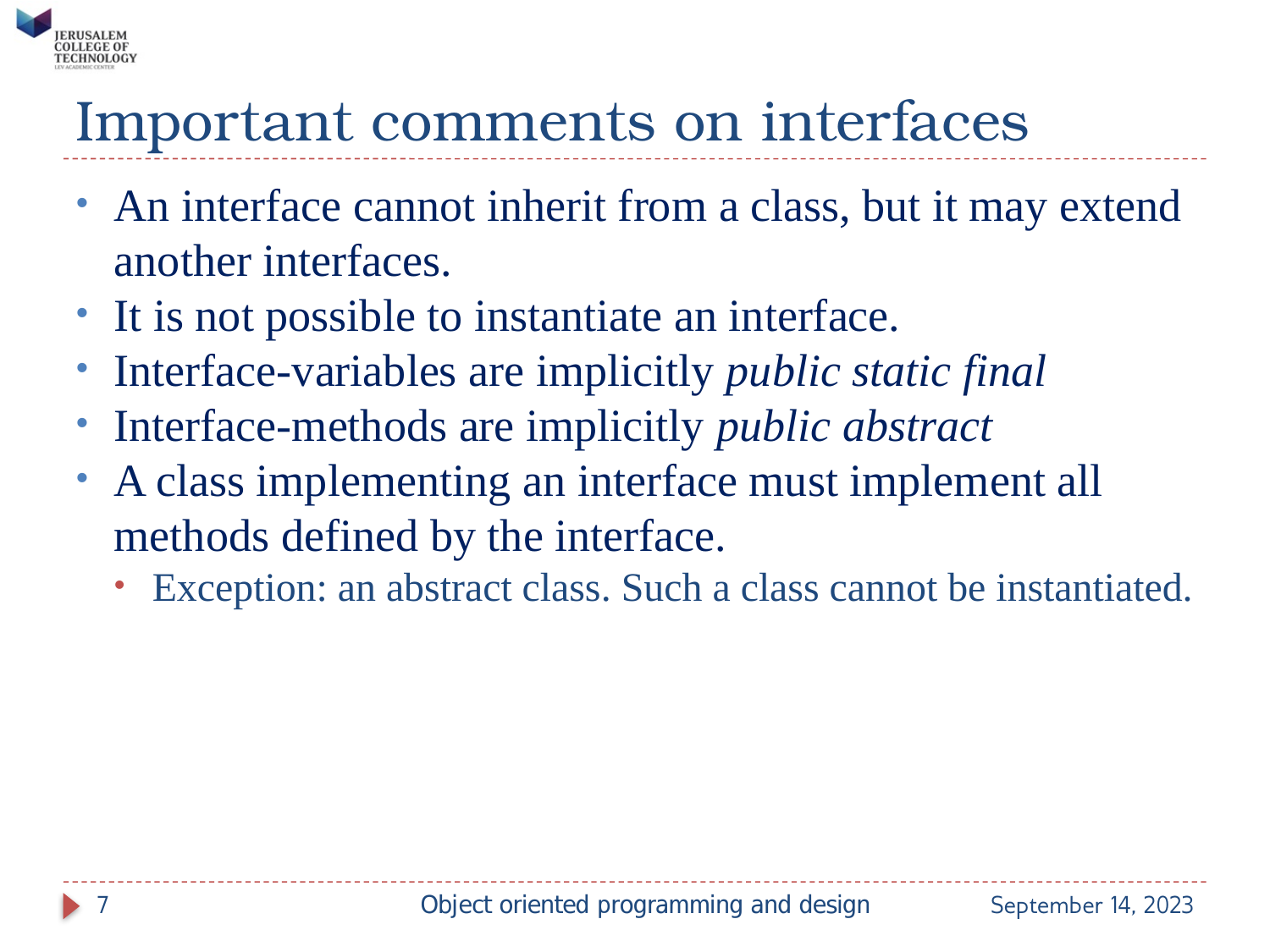

# Important comments on interfaces
An interface cannot inherit from a class, but it may extend another interfaces.
It is not possible to instantiate an interface.
Interface-variables are implicitly public static final
Interface-methods are implicitly public abstract
A class implementing an interface must implement all methods defined by the interface.
Exception: an abstract class. Such a class cannot be instantiated.

7
Object oriented programming and design
September 14, 2023